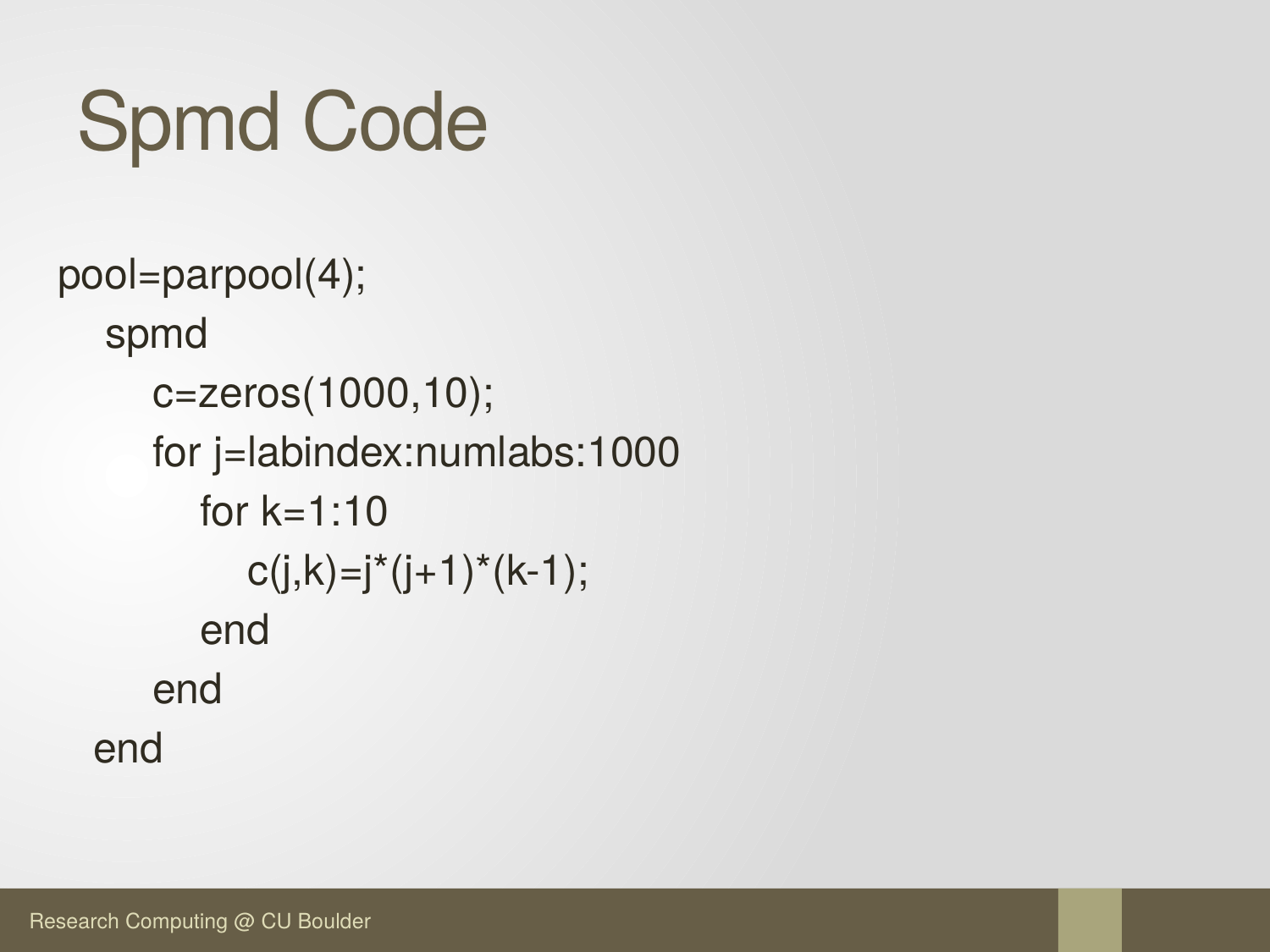

# Spmd Code
pool=parpool(4);
    spmd
        c=zeros(1000,10);
        for j=labindex:numlabs:1000
            for k=1:10
                c(j,k)=j*(j+1)*(k-1);
            end
        end
   end